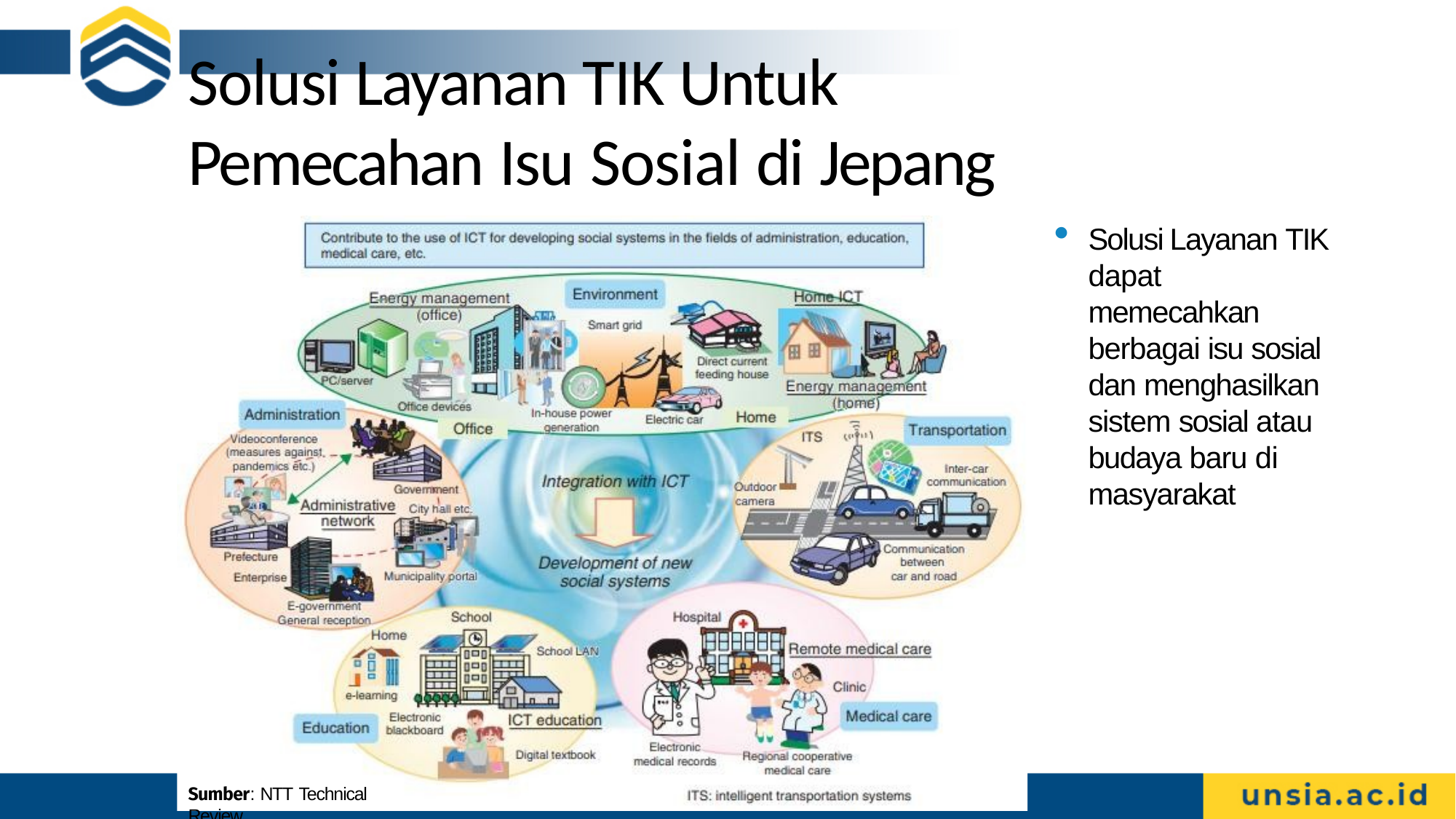

# Solusi Layanan TIK Untuk  Pemecahan Isu Sosial di Jepang

Solusi Layanan TIK  dapat memecahkan  berbagai isu sosial  dan menghasilkan  sistem sosial atau  budaya baru di  masyarakat
Sumber: NTT Technical Review